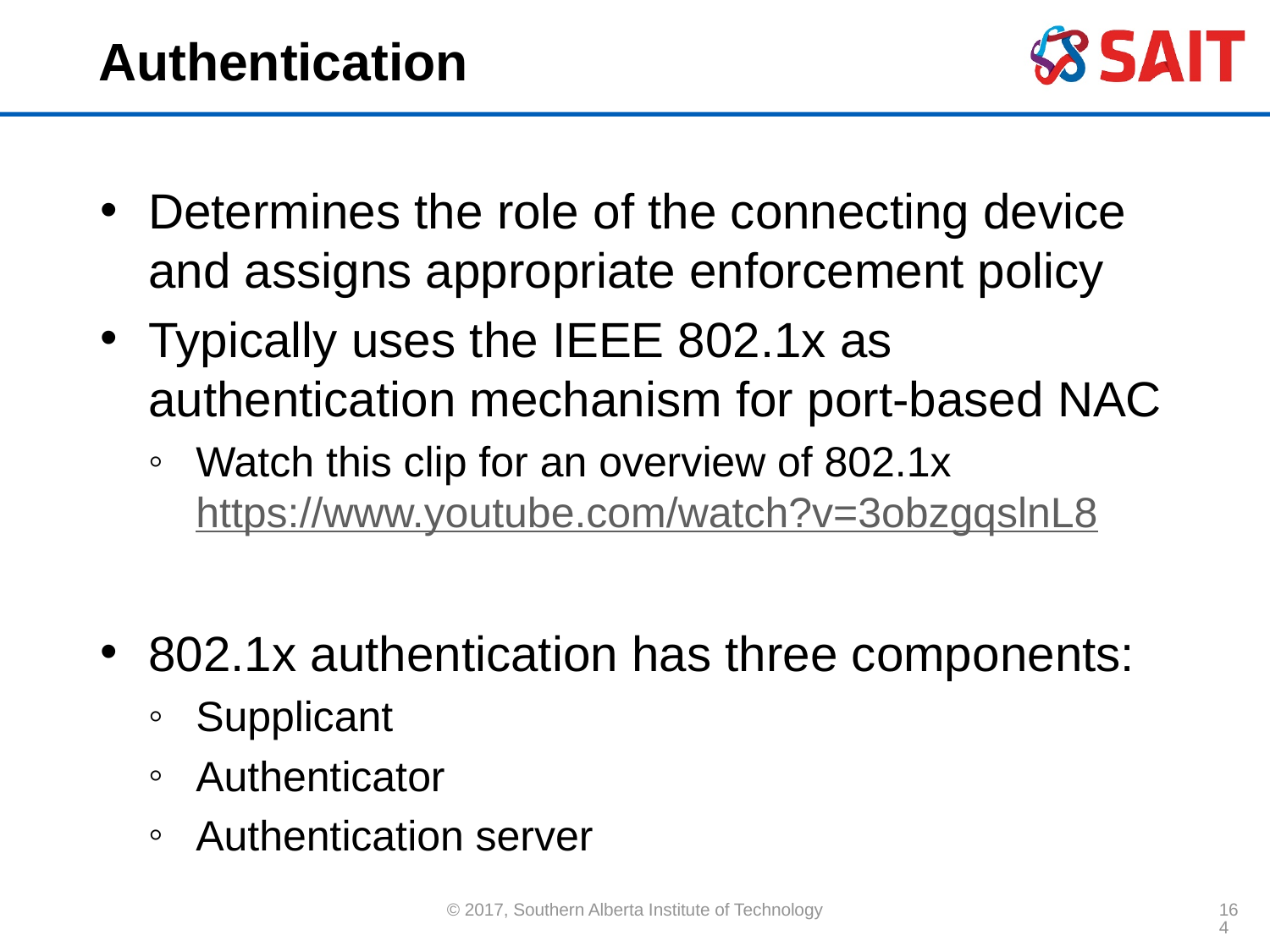

# Authentication
Determines the role of the connecting device and assigns appropriate enforcement policy
Typically uses the IEEE 802.1x as authentication mechanism for port-based NAC
Watch this clip for an overview of 802.1x https://www.youtube.com/watch?v=3obzgqslnL8

802.1x authentication has three components:
Supplicant
Authenticator
Authentication server